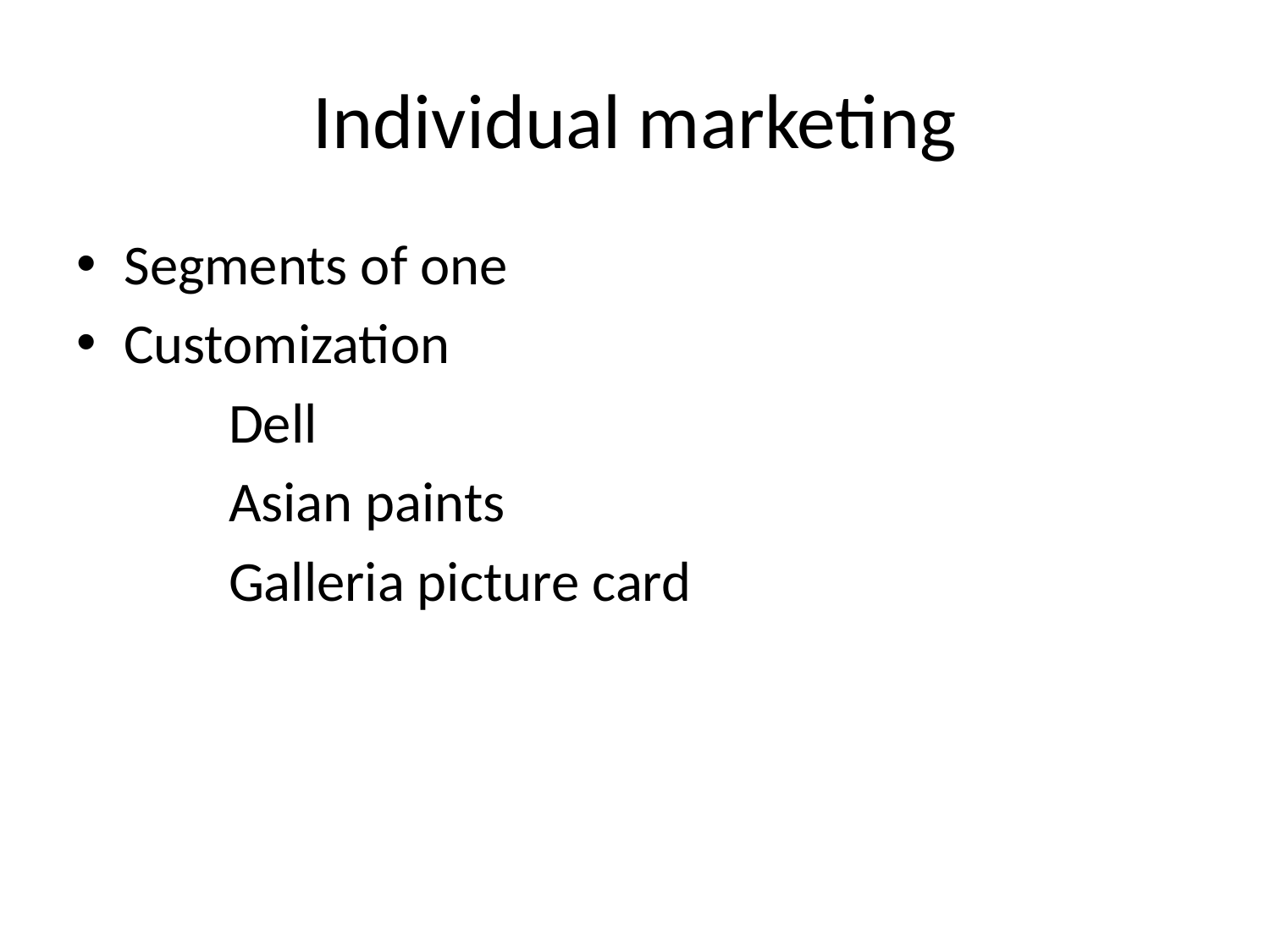

# Individual marketing
Segments of one
Customization
            Dell
            Asian paints
            Galleria picture card